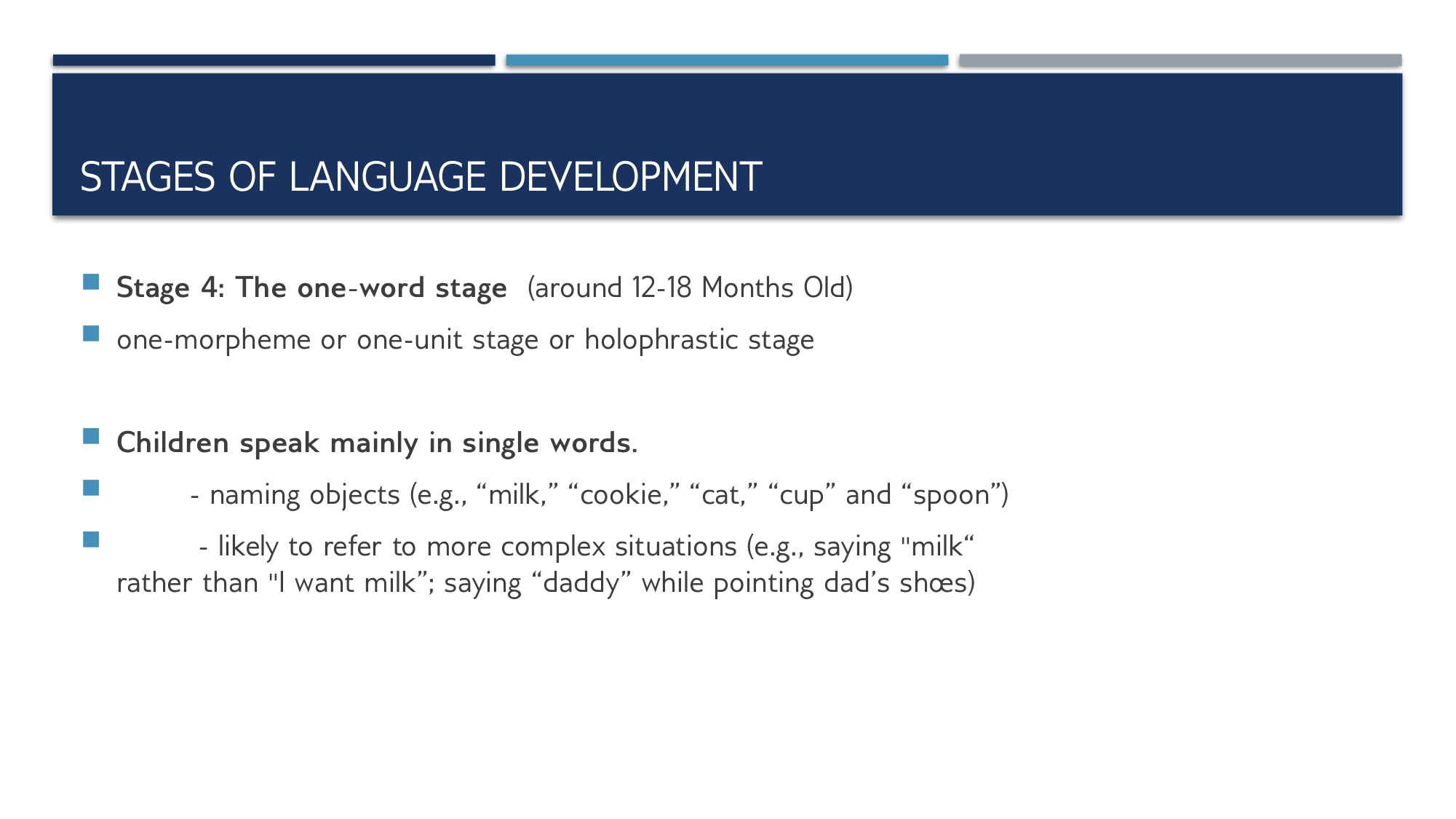

# Stages of language development
Stage 4: The one-word stage  (around 12-18 Months Old)
one-morpheme or one-unit stage or holophrastic stage

Children speak mainly in single words.
        - naming objects (e.g., “milk,” “cookie,” “cat,” “cup” and “spoon”)
         - likely to refer to more complex situations (e.g., saying "milk“ rather than "I want milk”; saying “daddy” while pointing dad’s shoes)